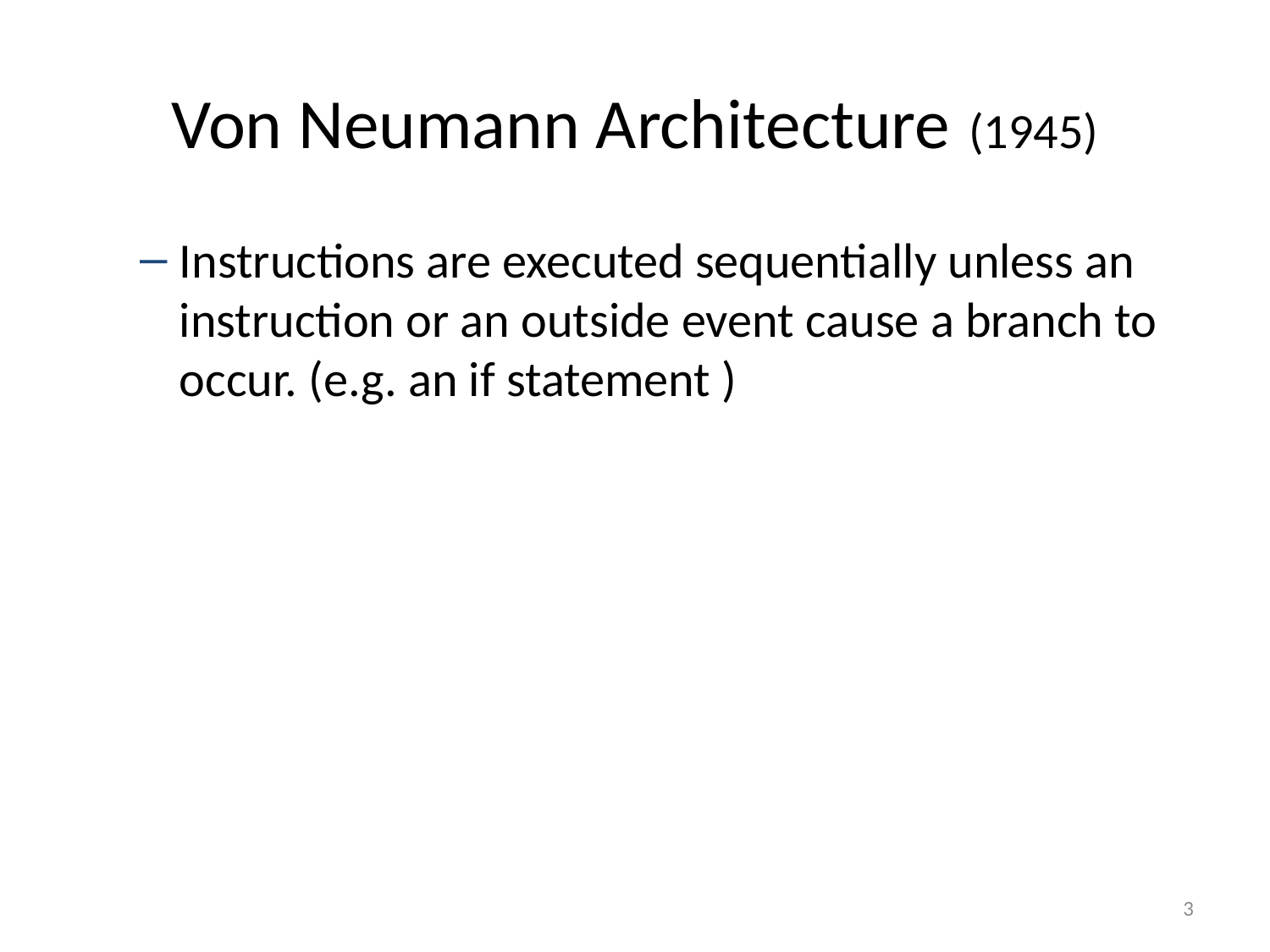

# Von Neumann Architecture (1945)
Instructions are executed sequentially unless an instruction or an outside event cause a branch to occur. (e.g. an if statement )

3